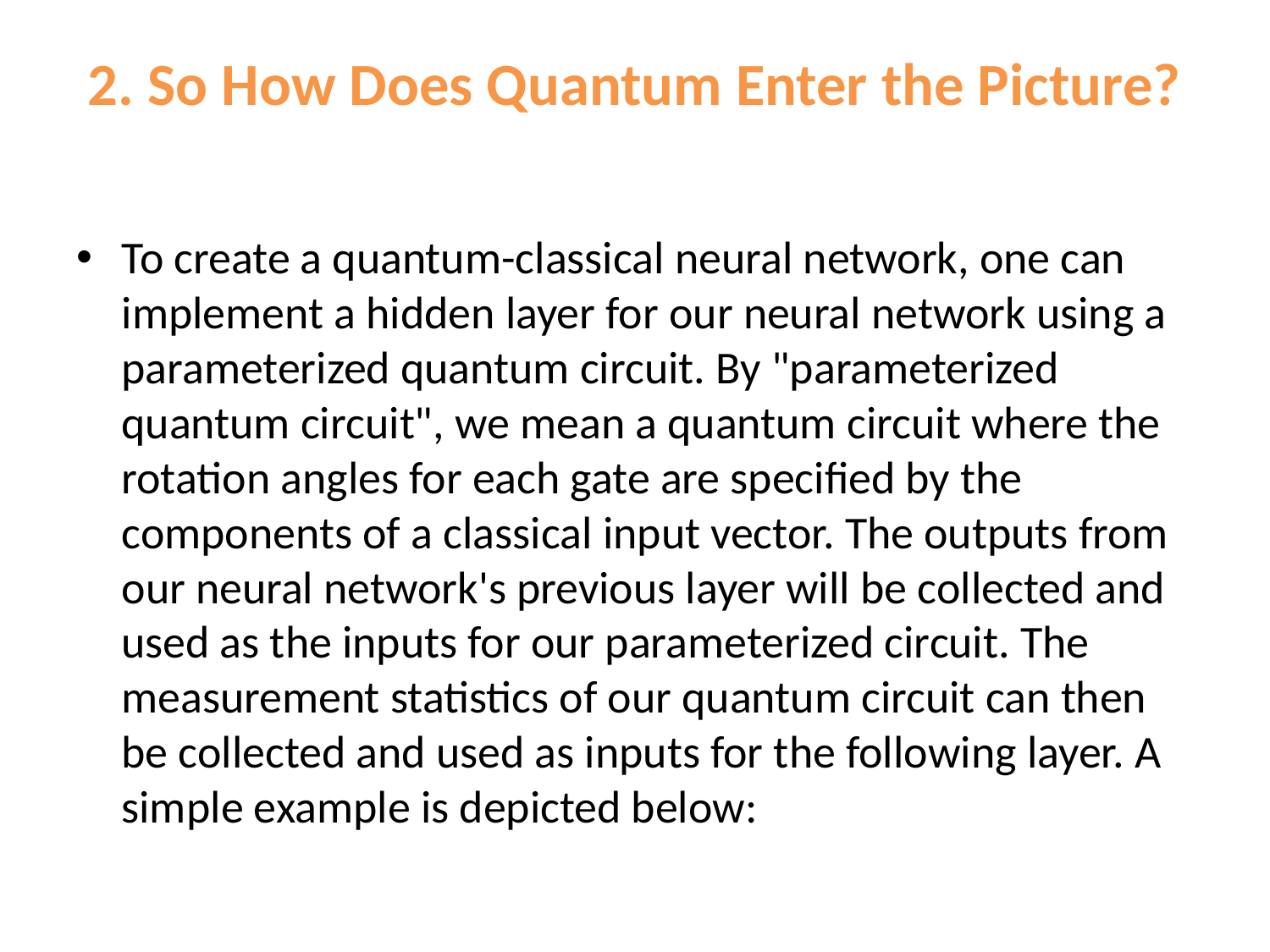

# 2. So How Does Quantum Enter the Picture?
To create a quantum-classical neural network, one can implement a hidden layer for our neural network using a parameterized quantum circuit. By "parameterized quantum circuit", we mean a quantum circuit where the rotation angles for each gate are specified by the components of a classical input vector. The outputs from our neural network's previous layer will be collected and used as the inputs for our parameterized circuit. The measurement statistics of our quantum circuit can then be collected and used as inputs for the following layer. A simple example is depicted below: